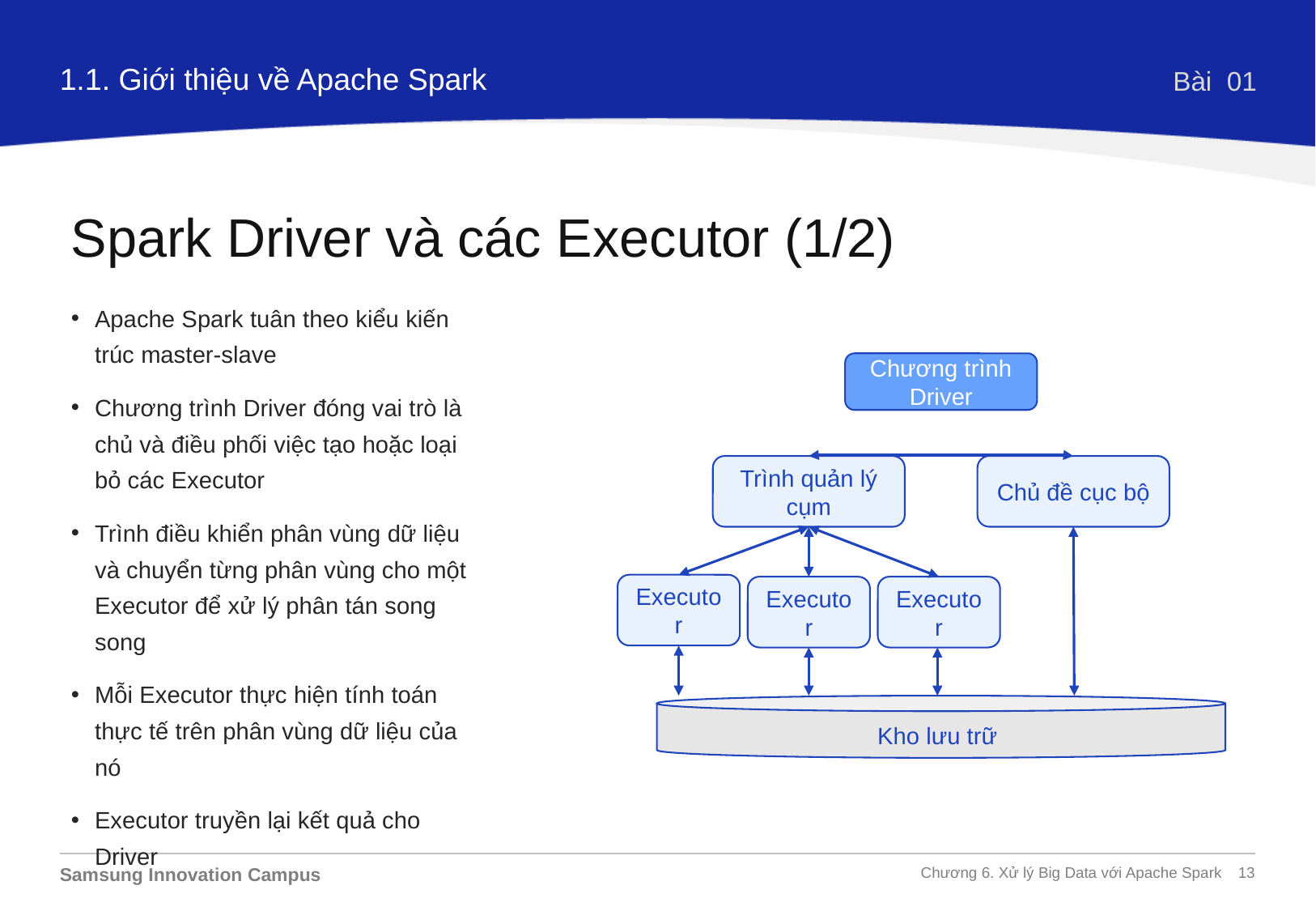

1.1. Giới thiệu về Apache Spark
Bài  01
Spark Driver và các Executor (1/2)
Apache Spark tuân theo kiểu kiến trúc master-slave
Chương trình Driver đóng vai trò là chủ và điều phối việc tạo hoặc loại bỏ các Executor
Trình điều khiển phân vùng dữ liệu và chuyển từng phân vùng cho một Executor để xử lý phân tán song song
Mỗi Executor thực hiện tính toán thực tế trên phân vùng dữ liệu của nó
Executor truyền lại kết quả cho Driver

Chương trình Driver
Trình quản lý cụm
Chủ đề cục bộ
Executor
Executor
Executor

Kho lưu trữ